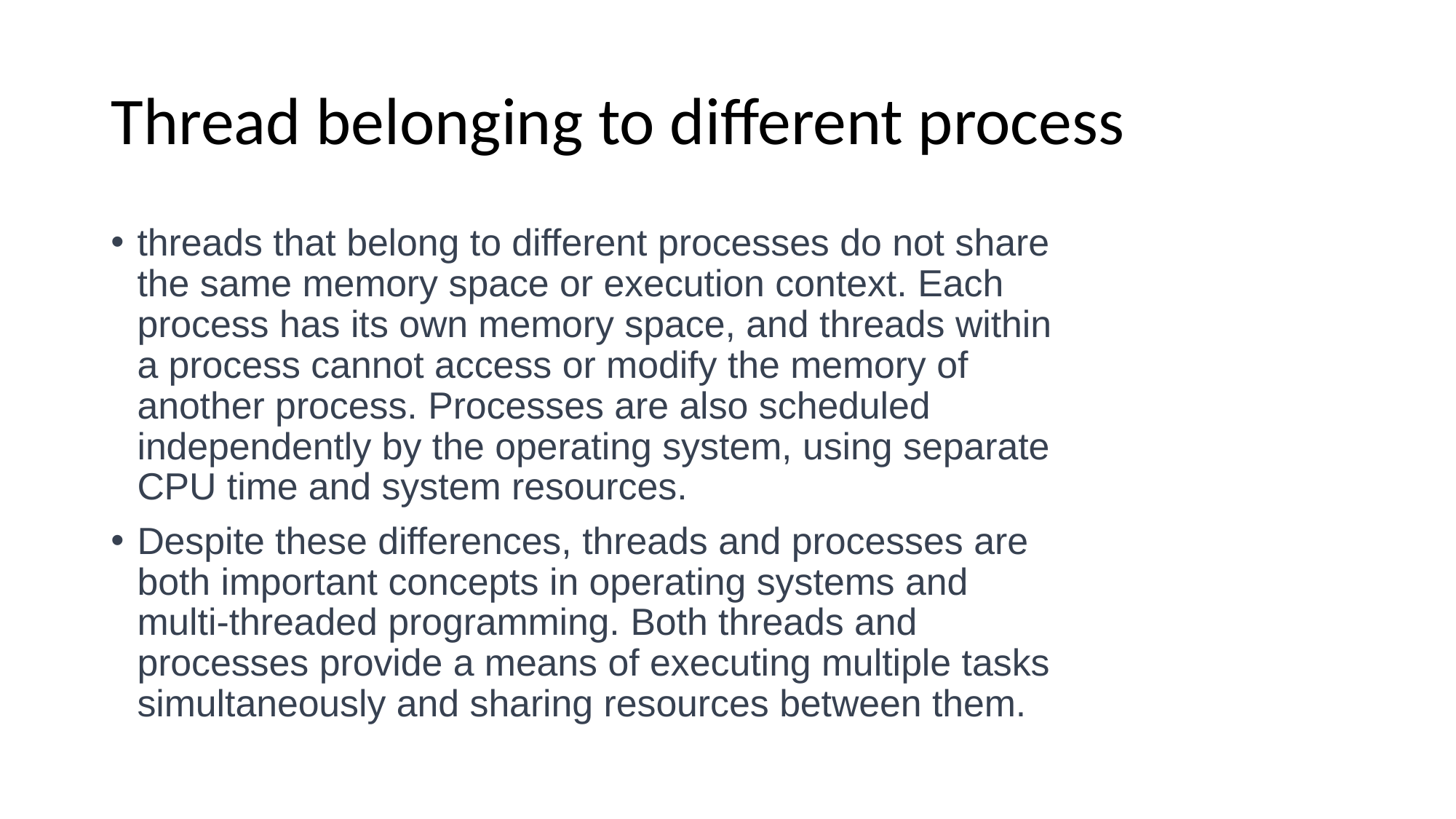

# Thread belonging to different process
threads that belong to different processes do not share the same memory space or execution context. Each process has its own memory space, and threads within a process cannot access or modify the memory of another process. Processes are also scheduled independently by the operating system, using separate CPU time and system resources.
Despite these differences, threads and processes are both important concepts in operating systems and multi-threaded programming. Both threads and processes provide a means of executing multiple tasks simultaneously and sharing resources between them.